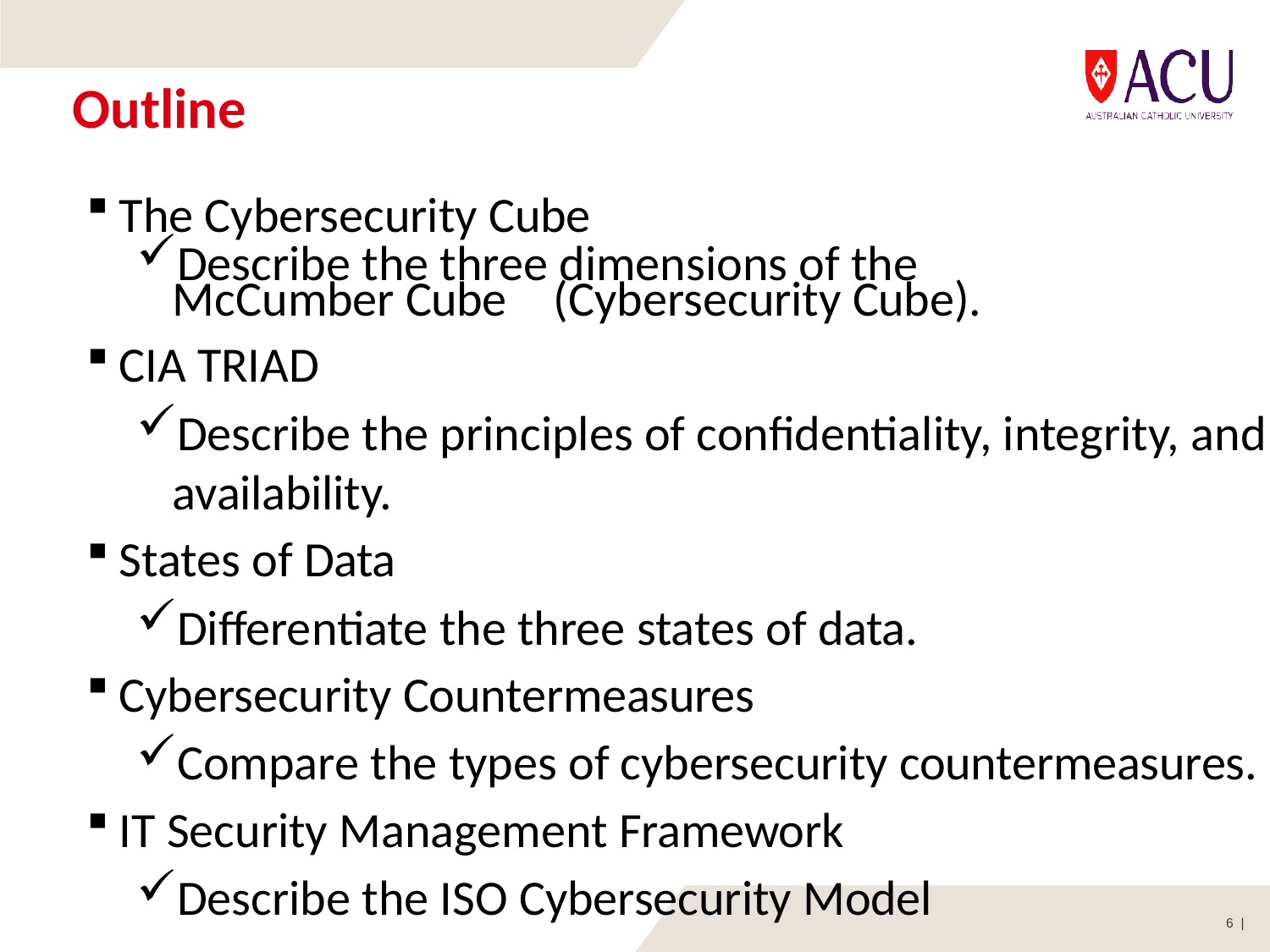

# Outline
The Cybersecurity Cube
Describe the three dimensions of the McCumber Cube 	(Cybersecurity Cube).
CIA TRIAD
Describe the principles of confidentiality, integrity, and availability.
States of Data
Differentiate the three states of data.
Cybersecurity Countermeasures
Compare the types of cybersecurity countermeasures.
IT Security Management Framework
Describe the ISO Cybersecurity Model
6 |